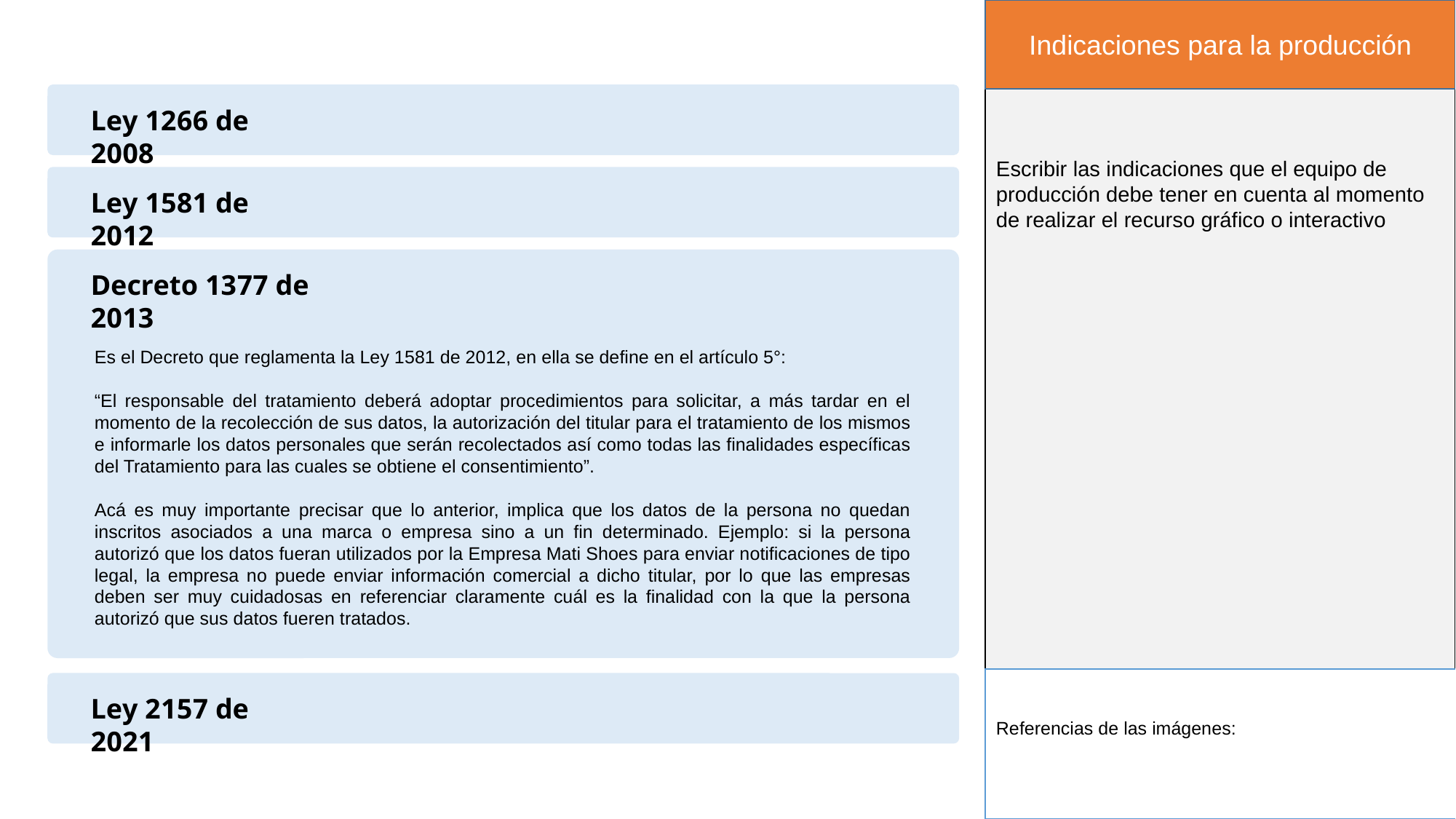

Indicaciones para la producción

Ley 1266 de 2008
Escribir las indicaciones que el equipo de producción debe tener en cuenta al momento de realizar el recurso gráfico o interactivo

Ley 1581 de 2012

Decreto 1377 de 2013
Es el Decreto que reglamenta la Ley 1581 de 2012, en ella se define en el artículo 5°:

“El responsable del tratamiento deberá adoptar procedimientos para solicitar, a más tardar en el momento de la recolección de sus datos, la autorización del titular para el tratamiento de los mismos e informarle los datos personales que serán recolectados así como todas las finalidades específicas del Tratamiento para las cuales se obtiene el consentimiento”.

Acá es muy importante precisar que lo anterior, implica que los datos de la persona no quedan inscritos asociados a una marca o empresa sino a un fin determinado. Ejemplo: si la persona autorizó que los datos fueran utilizados por la Empresa Mati Shoes para enviar notificaciones de tipo legal, la empresa no puede enviar información comercial a dicho titular, por lo que las empresas deben ser muy cuidadosas en referenciar claramente cuál es la finalidad con la que la persona autorizó que sus datos fueren tratados.
Referencias de las imágenes:

Ley 2157 de 2021